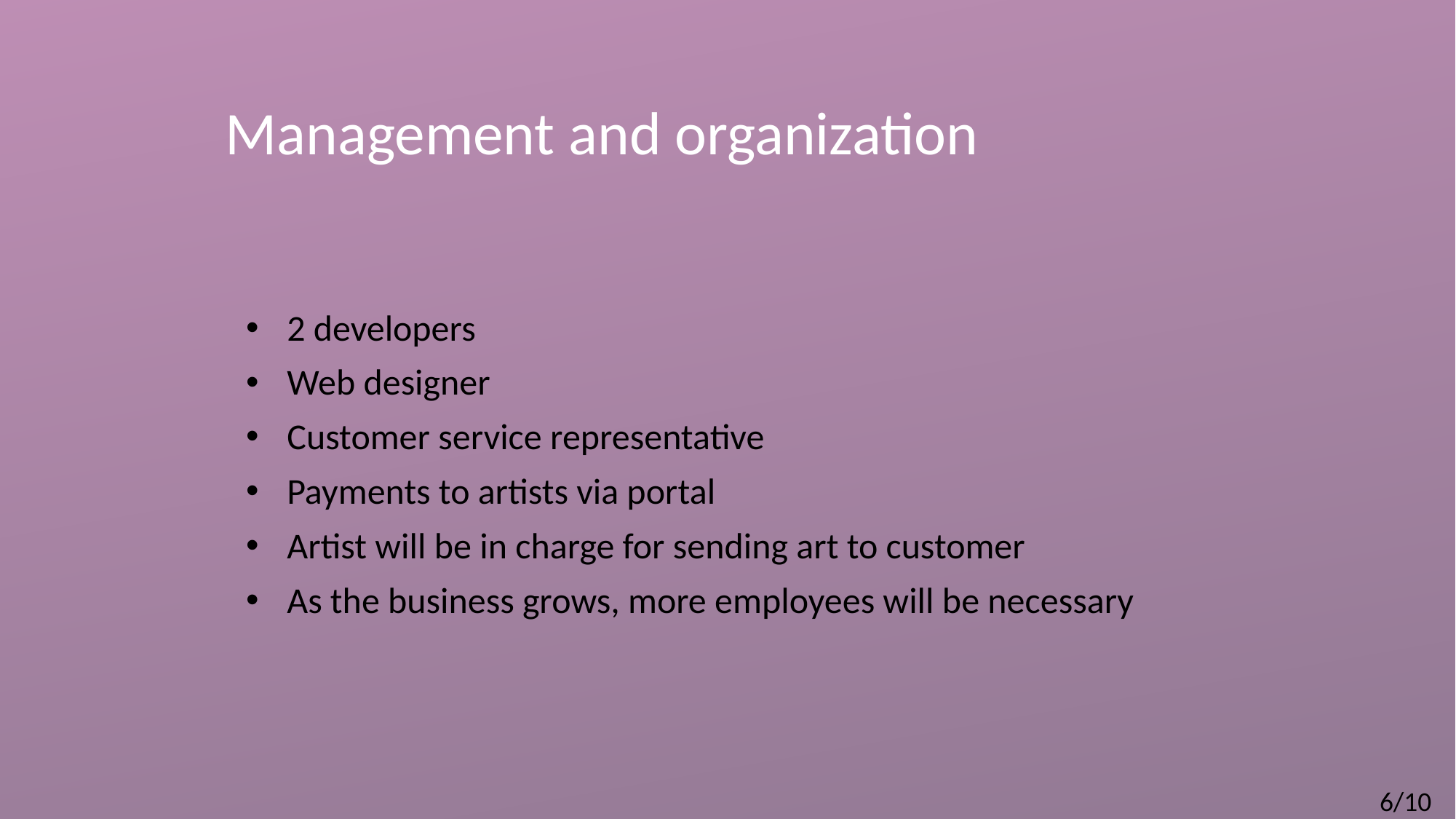

# Management and organization
2 developers
Web designer
Customer service representative
Payments to artists via portal
Artist will be in charge for sending art to customer
As the business grows, more employees will be necessary

6/10